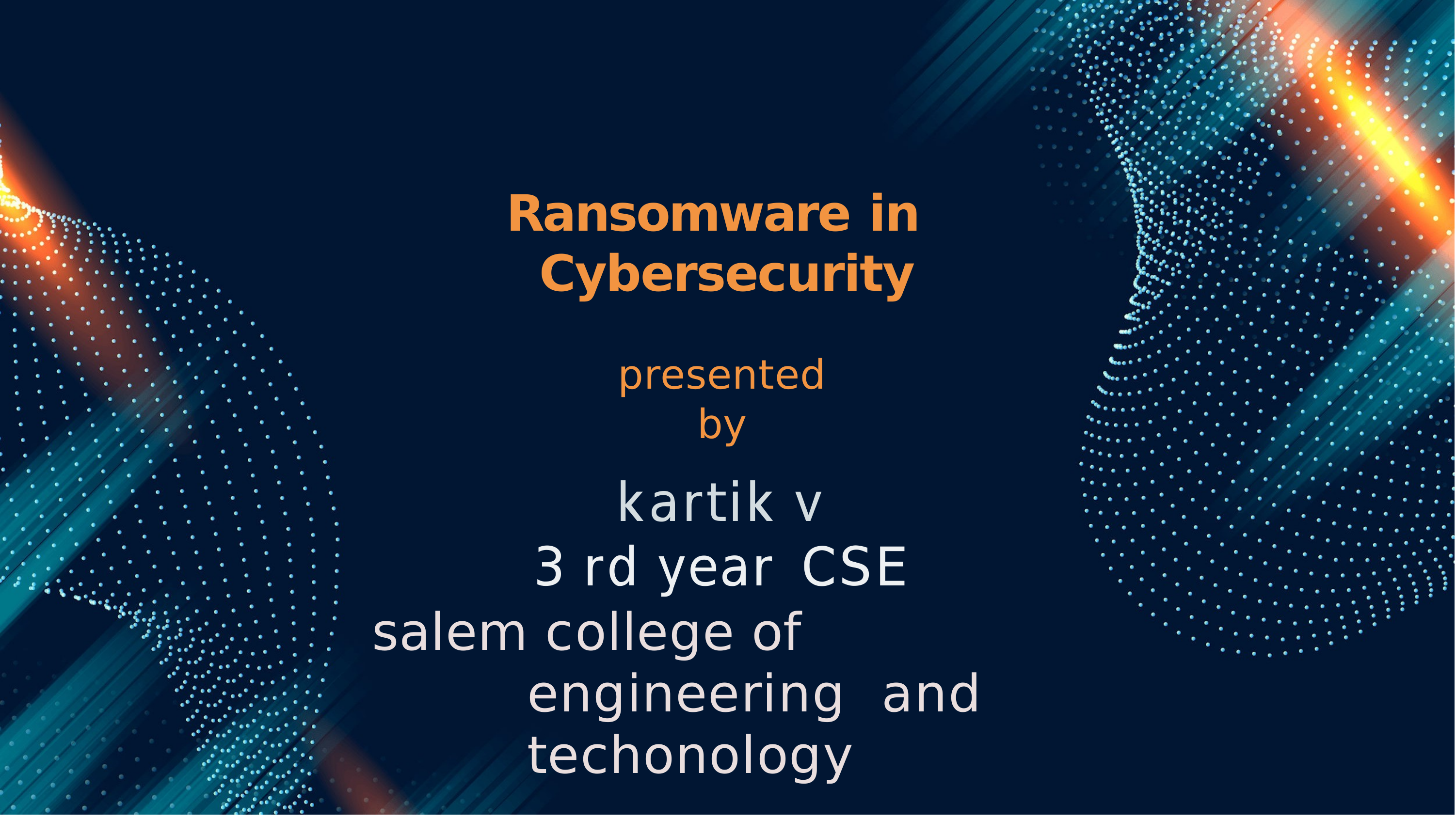

Ransomware in	Cybersecurity
presented
by
kartik v
3 rd year	CSE
salem college of engineering  and techonology